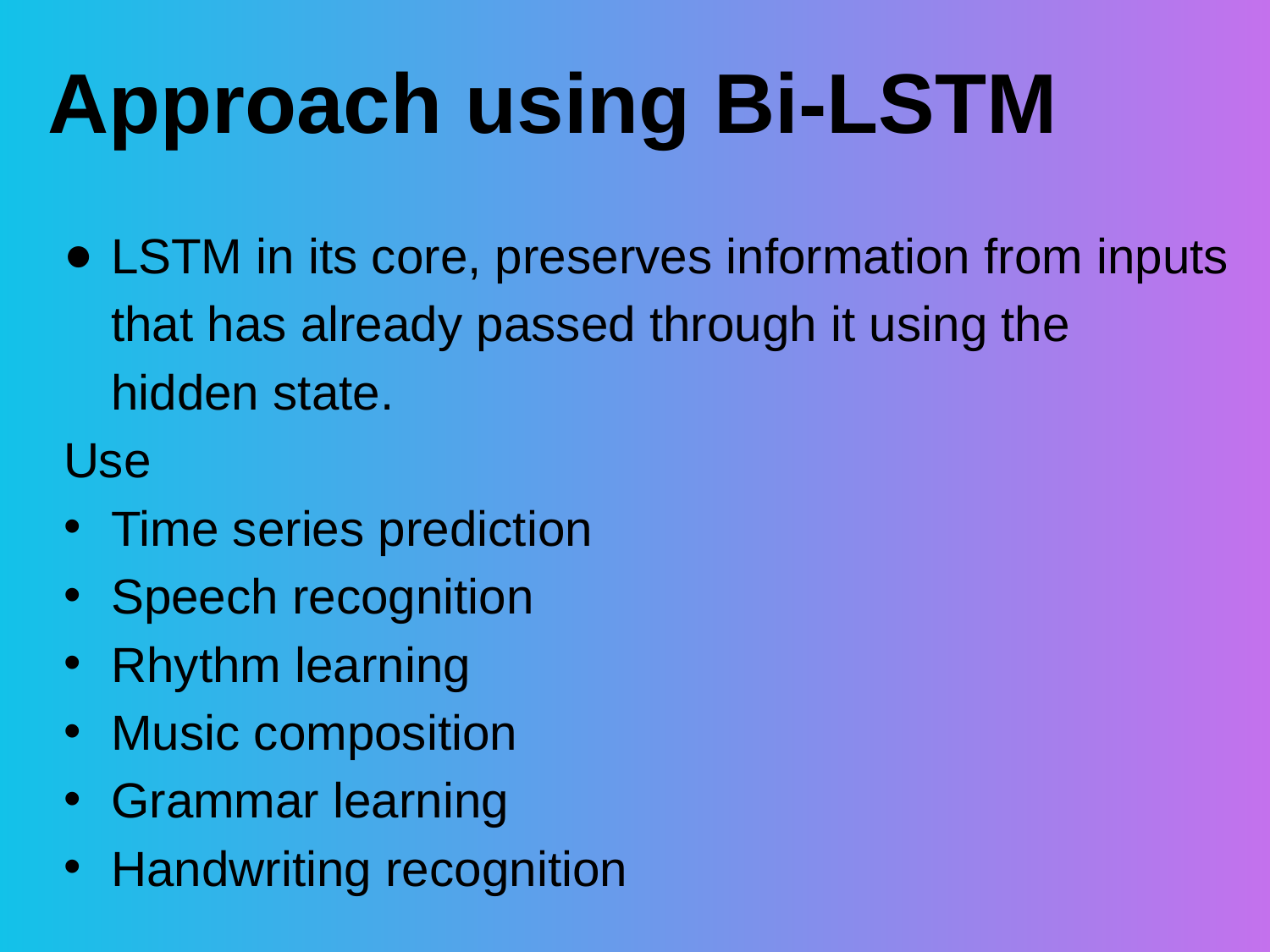

# Approach using Bi-LSTM
LSTM in its core, preserves information from inputs that has already passed through it using the hidden state.
Use
Time series prediction
Speech recognition
Rhythm learning
Music composition
Grammar learning
Handwriting recognition